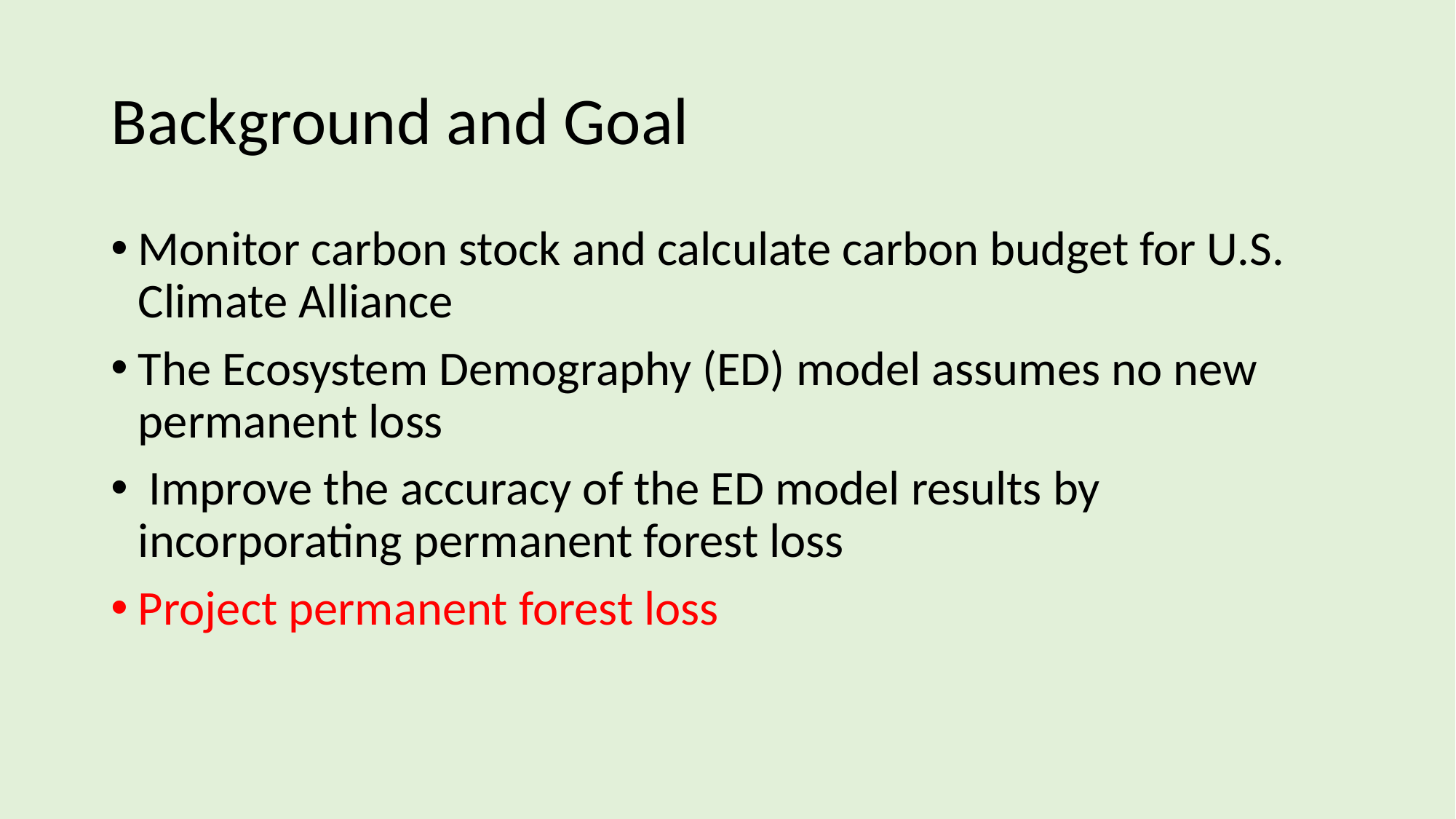

# Background and Goal
Monitor carbon stock and calculate carbon budget for U.S. Climate Alliance
The Ecosystem Demography (ED) model assumes no new permanent loss
 Improve the accuracy of the ED model results by incorporating permanent forest loss
Project permanent forest loss